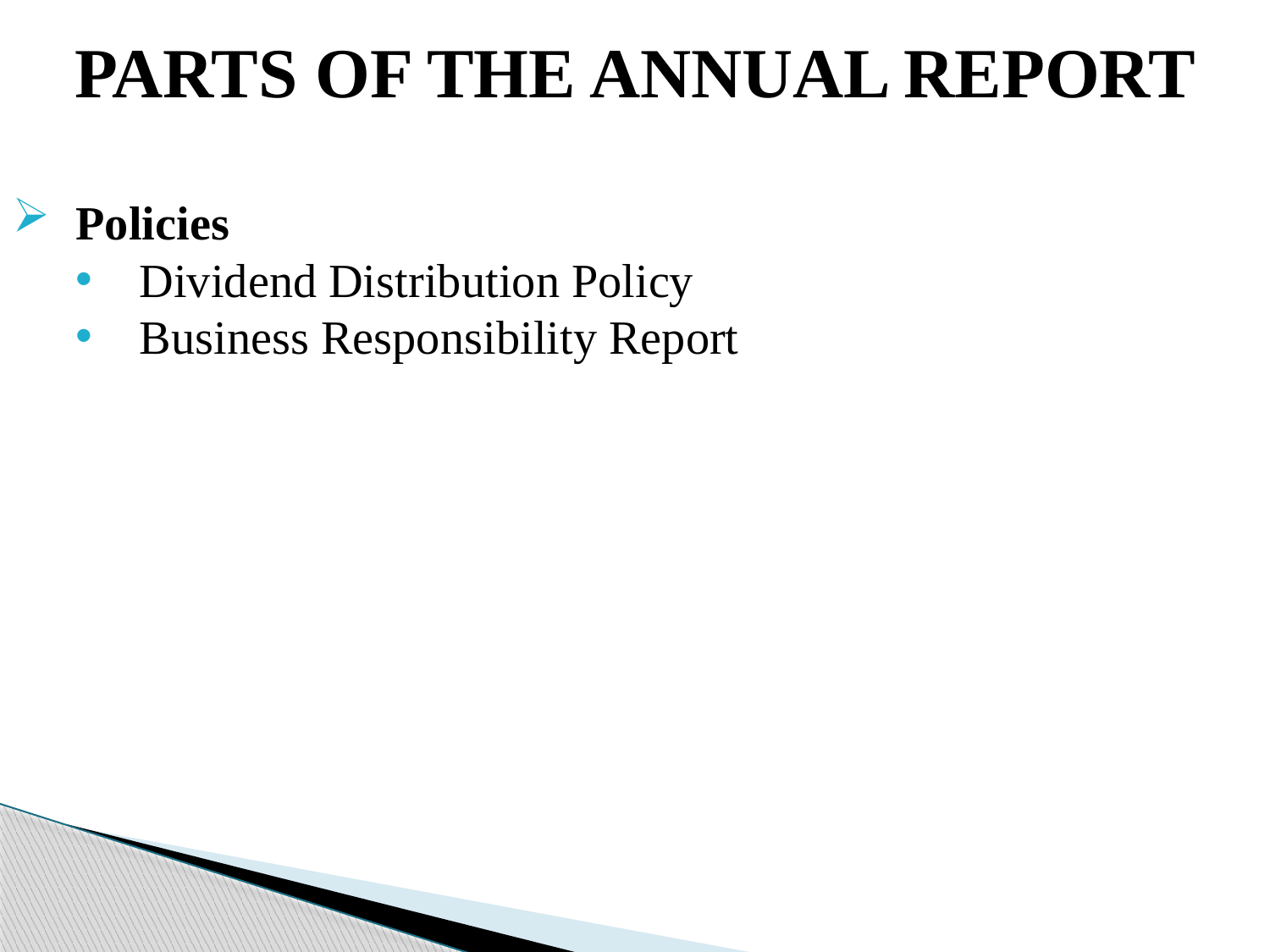

PARTS OF THE ANNUAL REPORT

Policies
Dividend Distribution Policy
Business Responsibility Report